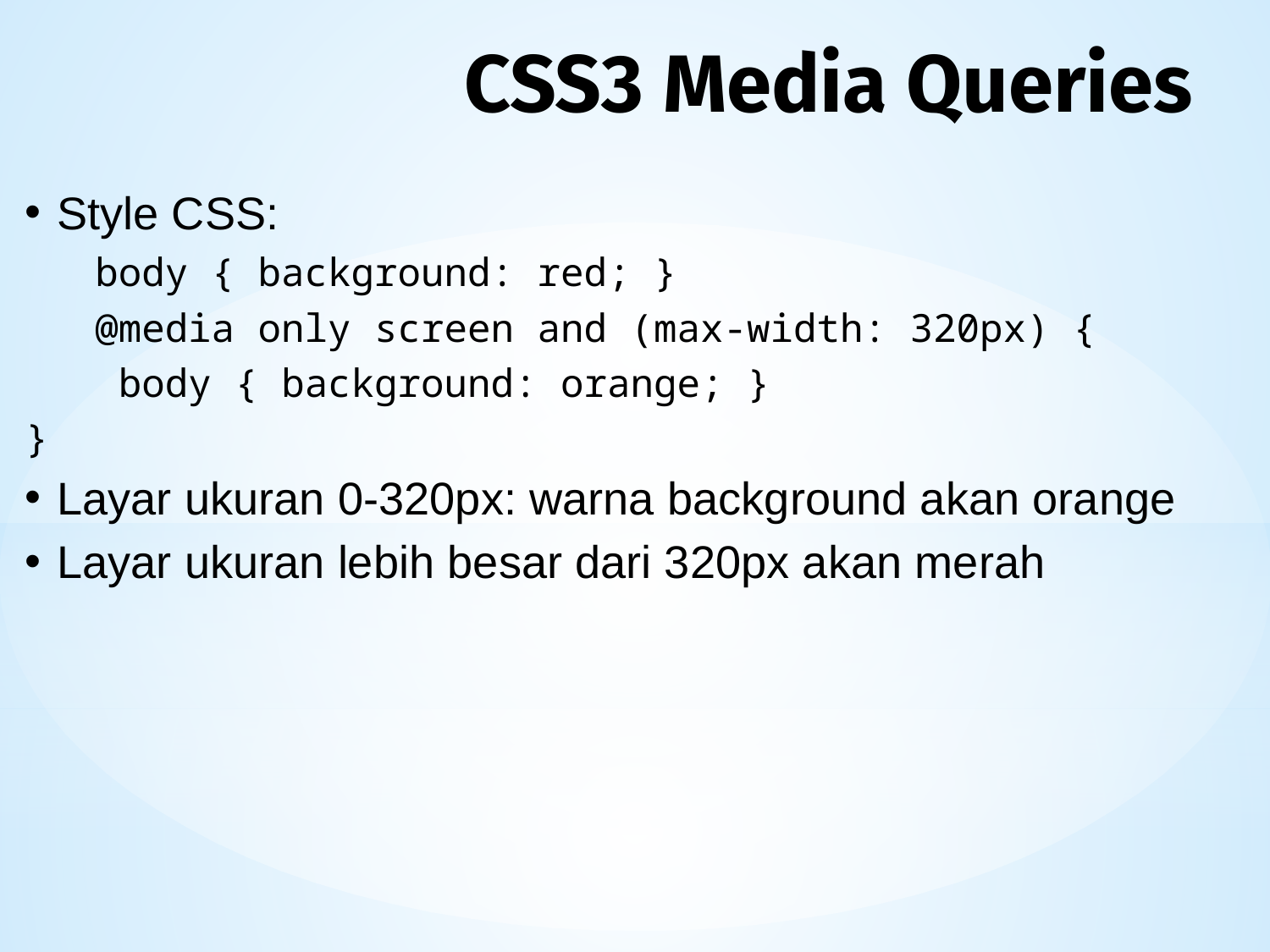

# CSS3 Media Queries

Style CSS:
   body { background: red; }
   @media only screen and (max-width: 320px) {
    body { background: orange; }
}
Layar ukuran 0-320px: warna background akan orange
Layar ukuran lebih besar dari 320px akan merah